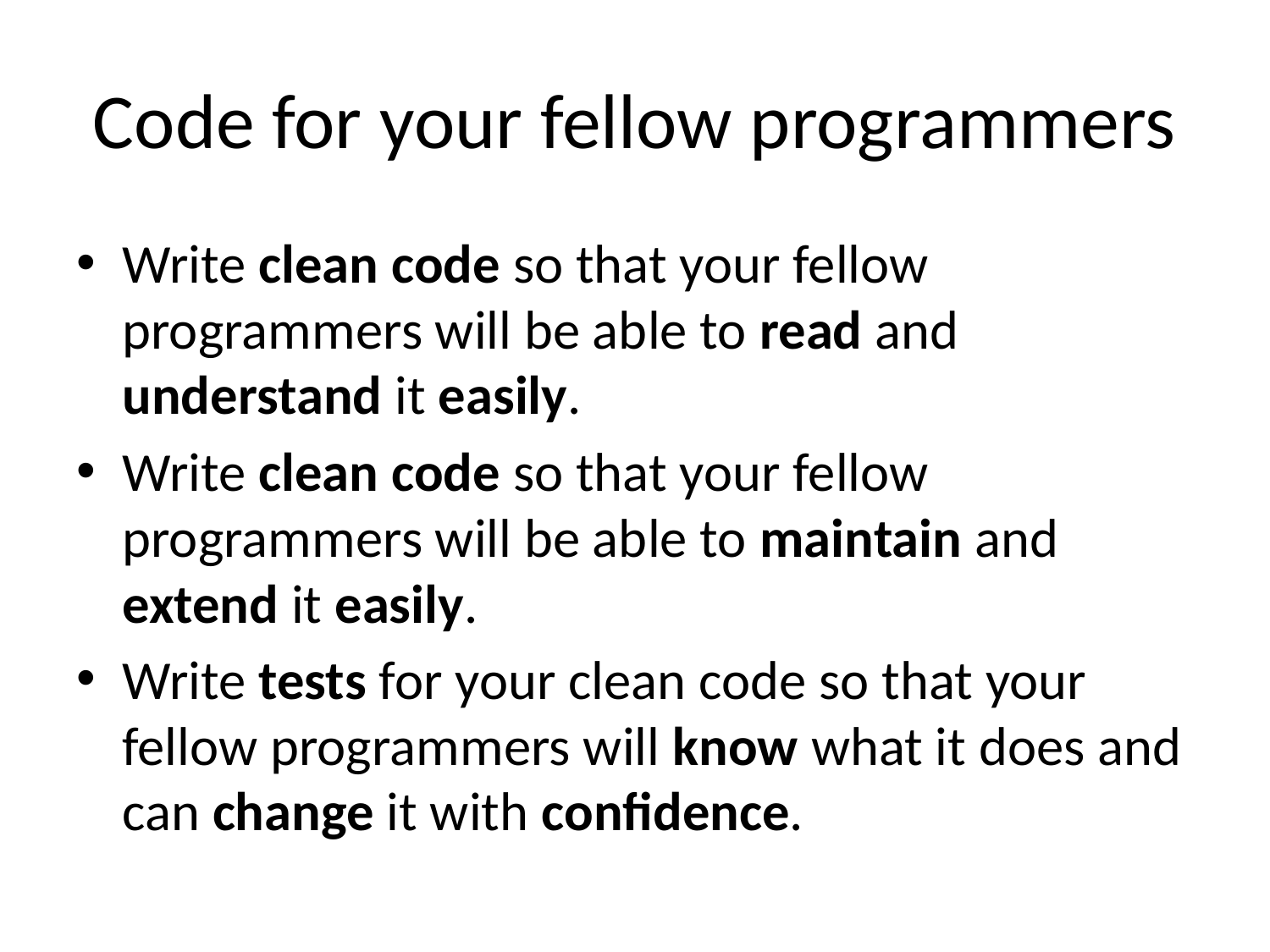

# Code for your fellow programmers
Write clean code so that your fellow programmers will be able to read and understand it easily.
Write clean code so that your fellow programmers will be able to maintain and extend it easily.
Write tests for your clean code so that your fellow programmers will know what it does and can change it with confidence.